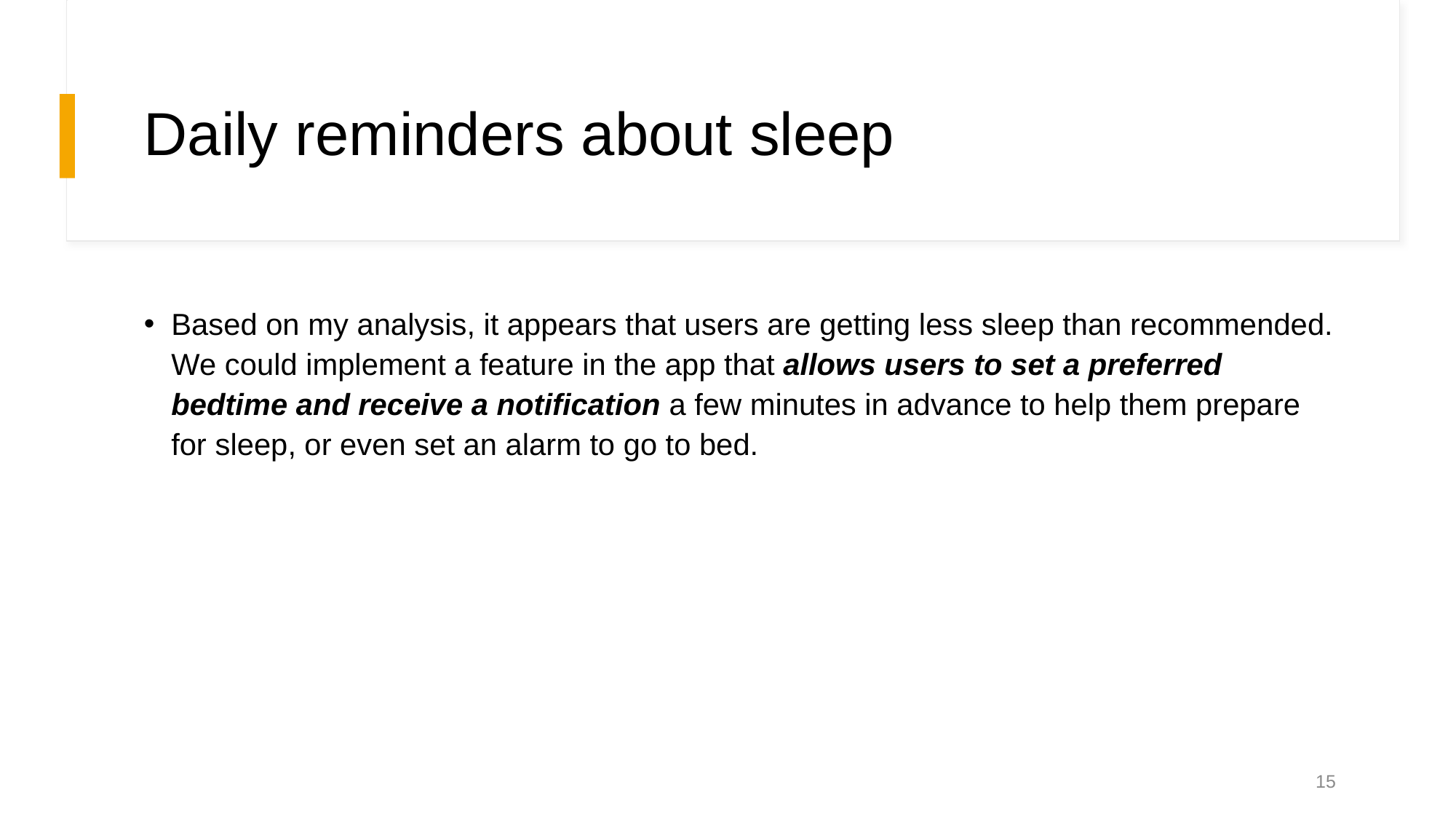

# Daily reminders about sleep
Based on my analysis, it appears that users are getting less sleep than recommended. We could implement a feature in the app that allows users to set a preferred bedtime and receive a notification a few minutes in advance to help them prepare for sleep, or even set an alarm to go to bed.
15